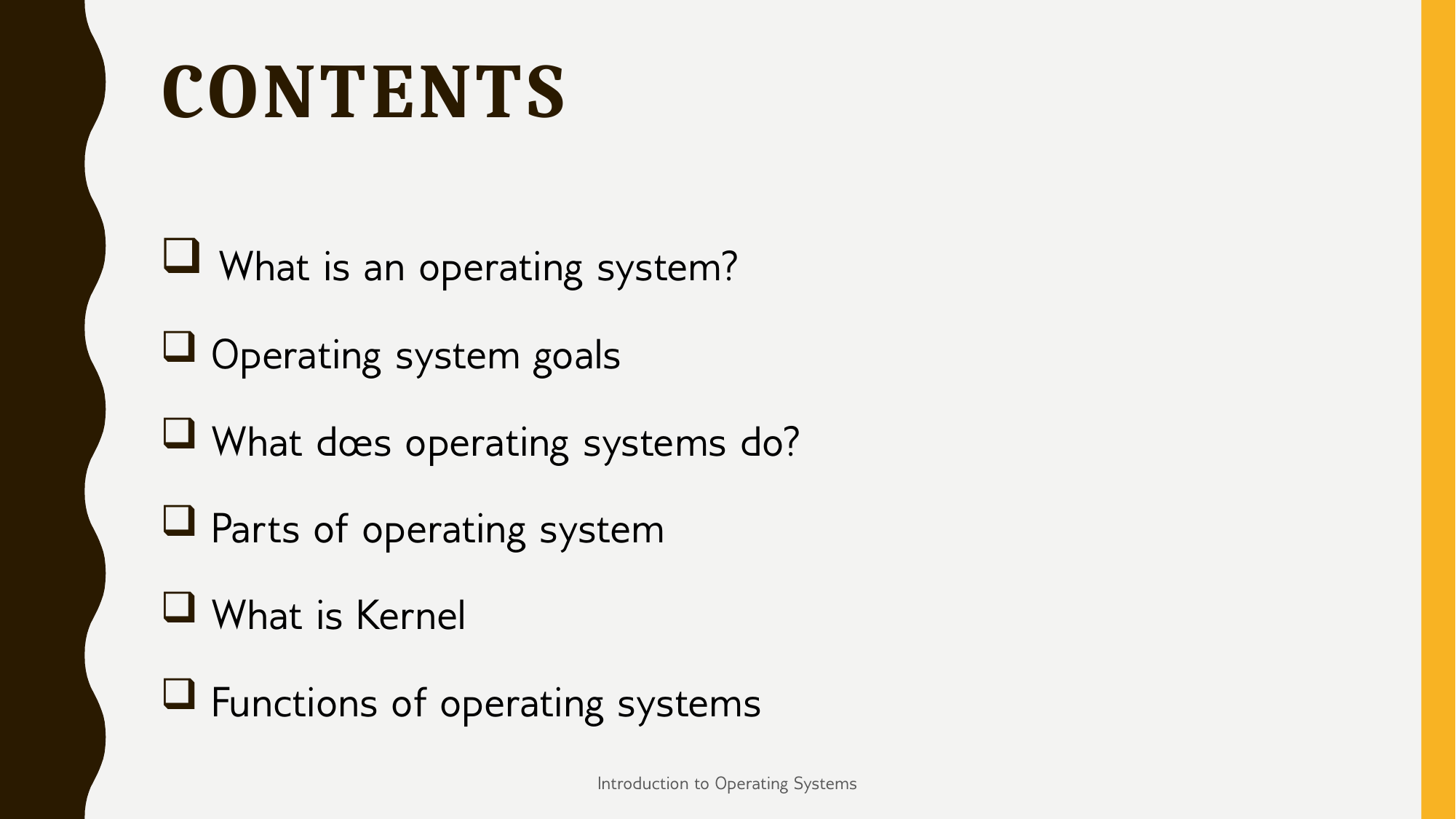

# Contents
 What is an operating system?
 Operating system goals
 What does operating systems do?
 Parts of operating system
 What is Kernel
 Functions of operating systems

Introduction to Operating Systems
3